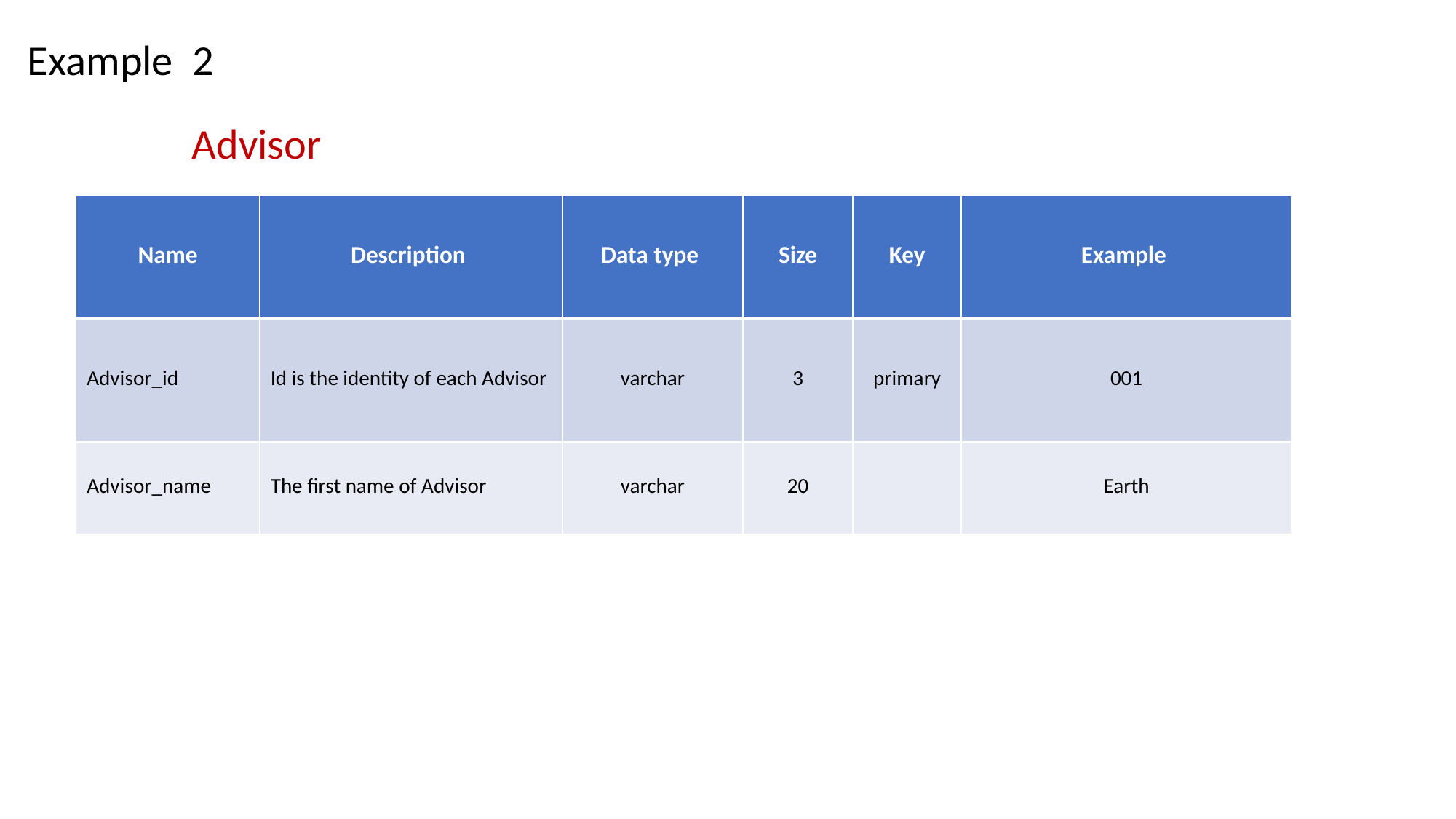

Example  2
Advisor
| Name | Description | Data type | Size | Key | Example |
| --- | --- | --- | --- | --- | --- |
| Advisor\_id | Id is the identity of each Advisor | varchar | 3 | primary | 001 |
| Advisor\_name | The first name of Advisor | varchar | 20 |  | Earth |